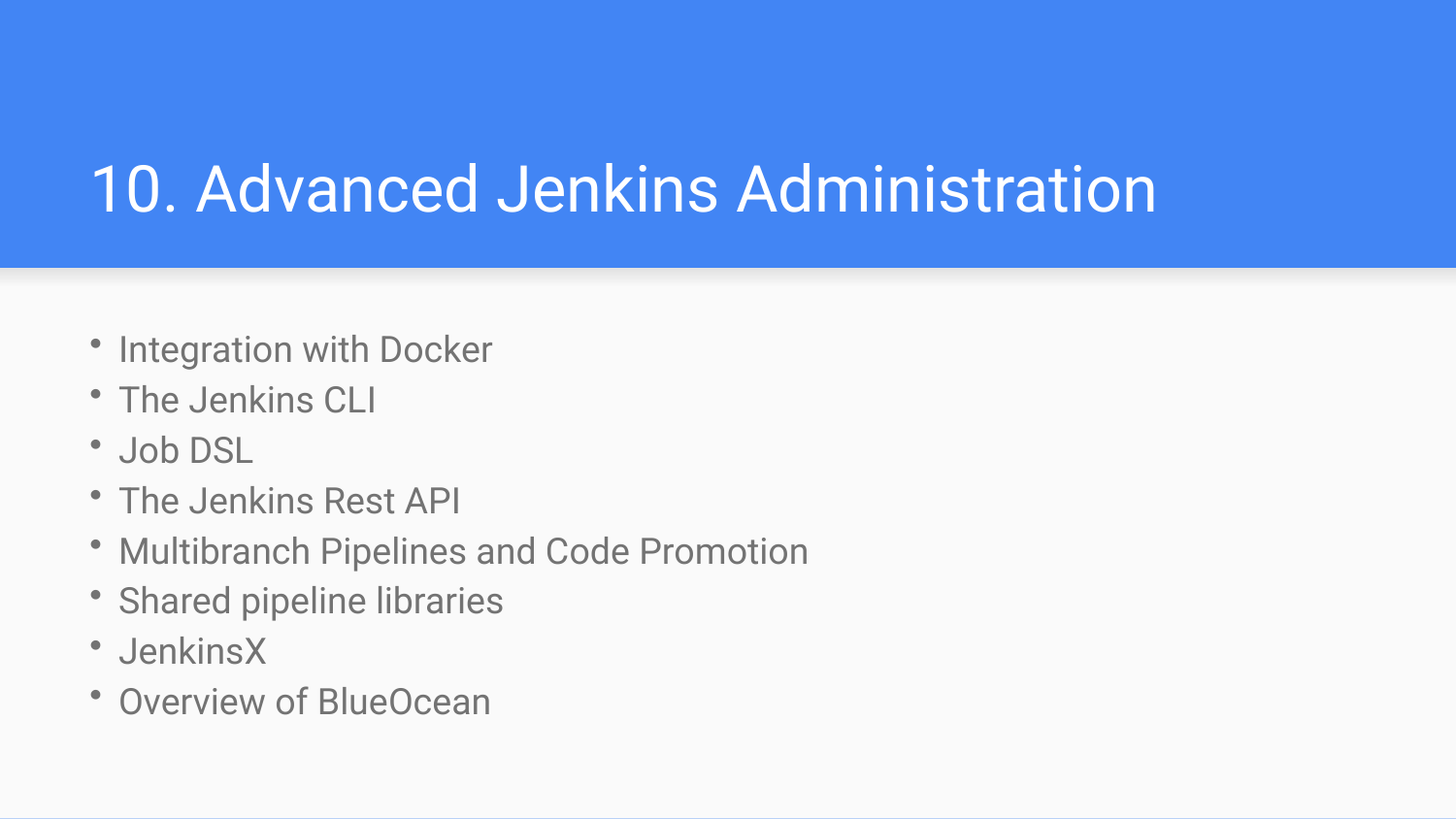

# 10. Advanced Jenkins Administration
Integration with Docker
The Jenkins CLI
Job DSL
The Jenkins Rest API
Multibranch Pipelines and Code Promotion
Shared pipeline libraries
JenkinsX
Overview of BlueOcean